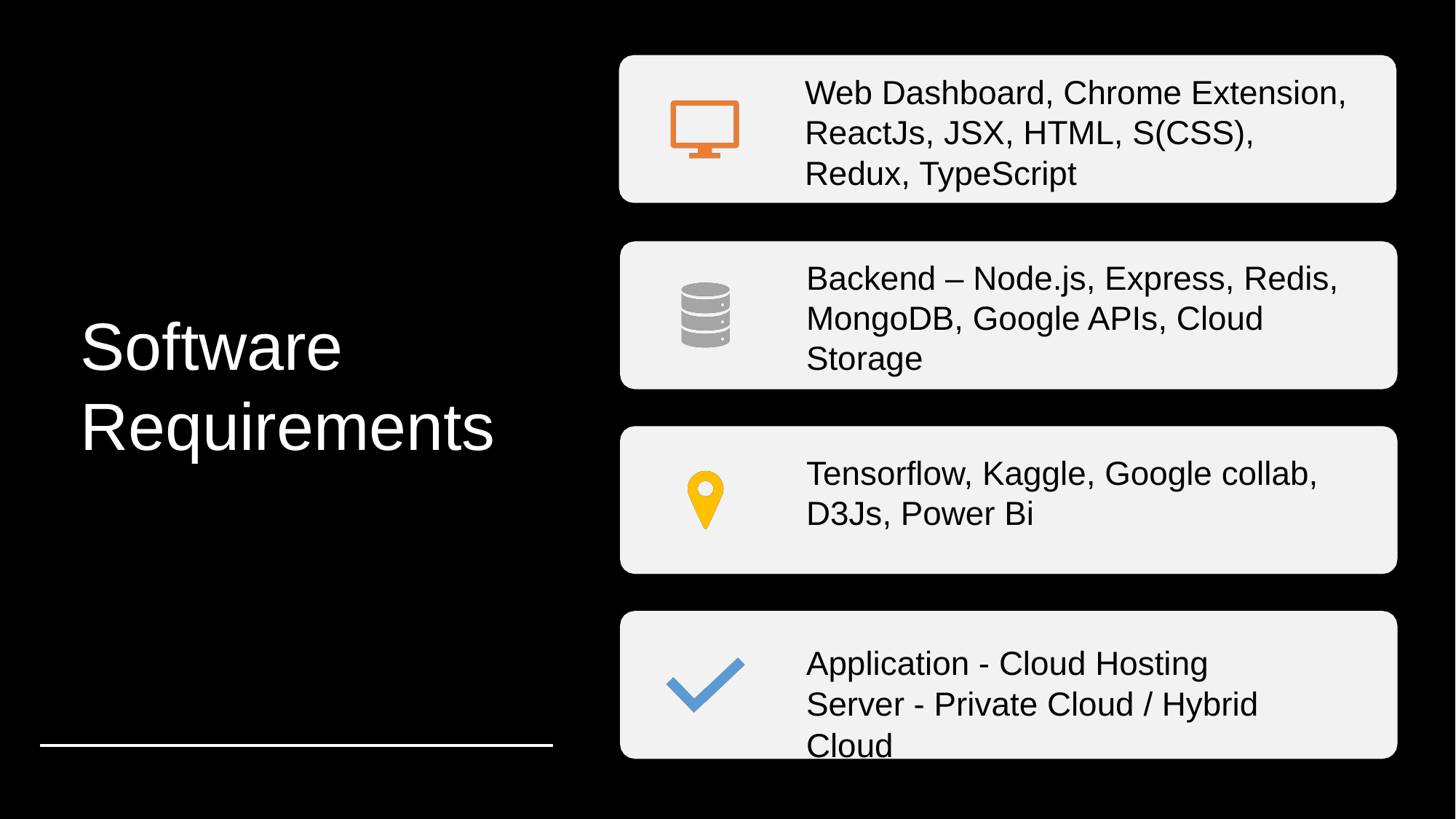

# Web Dashboard, Chrome Extension,
ReactJs, JSX, HTML, S(CSS), Redux, TypeScript

Backend – Node.js, Express, Redis, MongoDB, Google APIs, Cloud Storage
Software Requirements

Tensorflow, Kaggle, Google collab,
D3Js, Power Bi

Application - Cloud Hosting
Server - Private Cloud / Hybrid Cloud